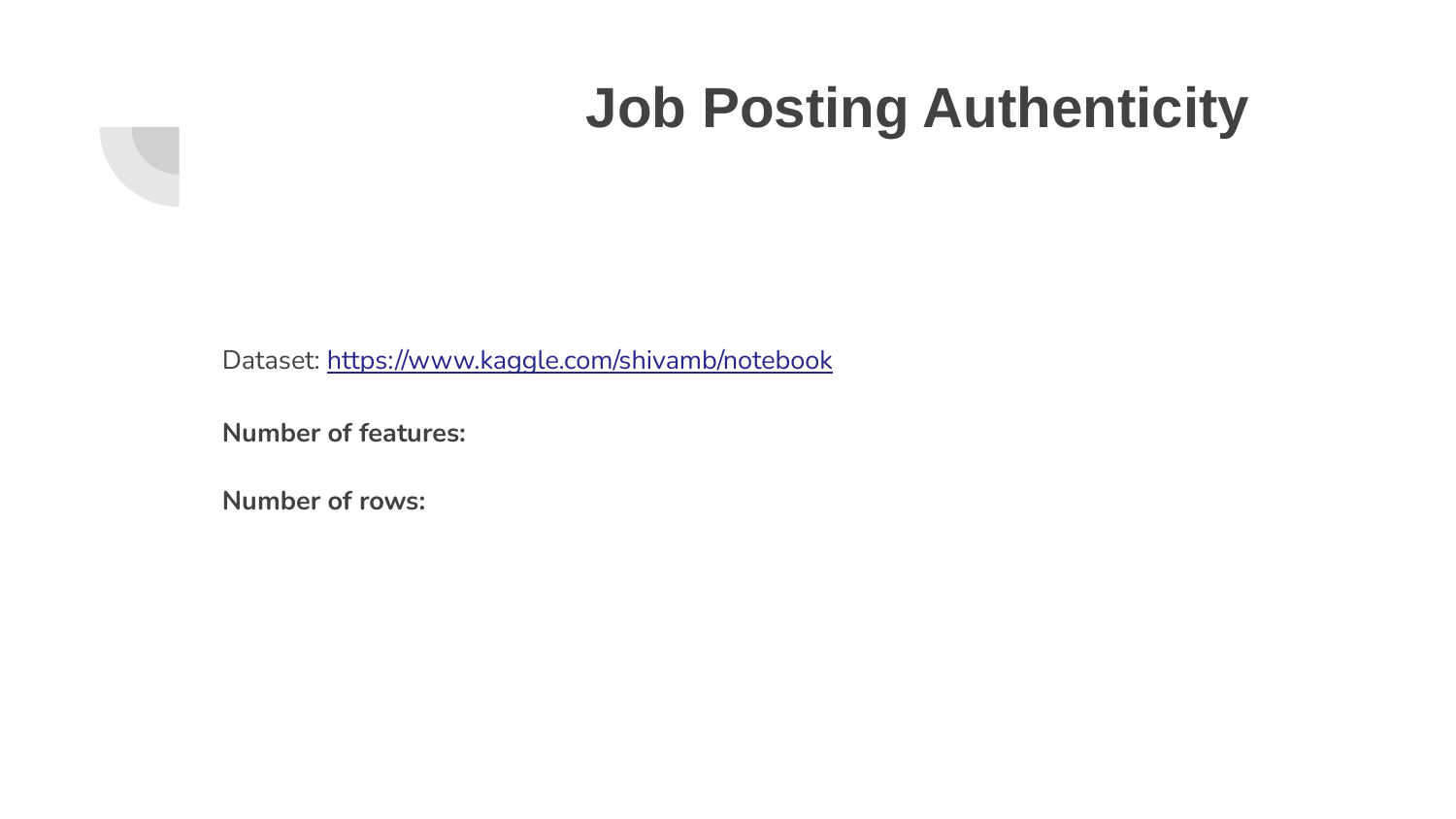

# Job Posting Authenticity

Dataset: https://www.kaggle.com/shivamb/notebook
Number of features:
Number of rows: